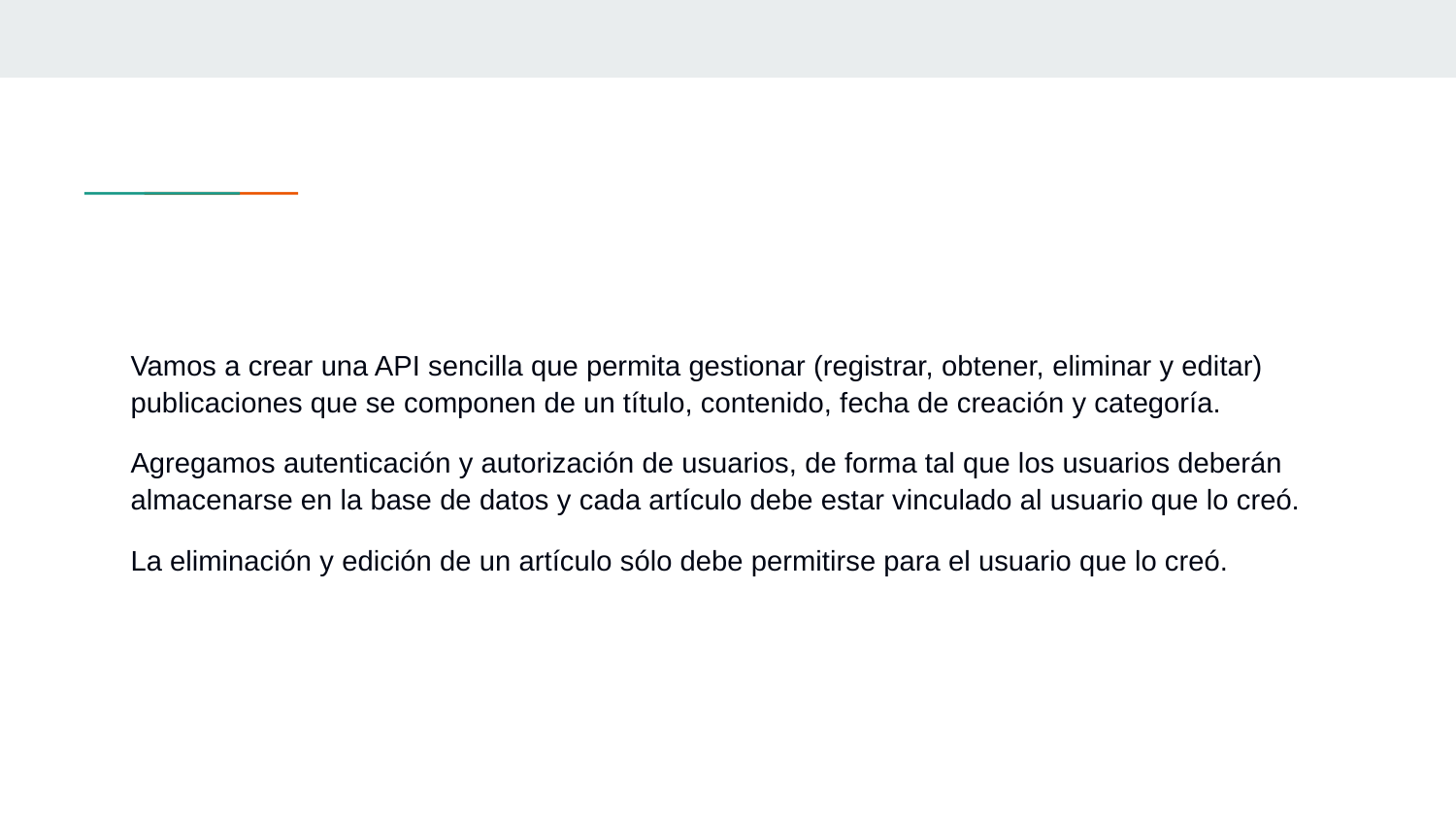

#
Vamos a crear una API sencilla que permita gestionar (registrar, obtener, eliminar y editar) publicaciones que se componen de un título, contenido, fecha de creación y categoría.
Agregamos autenticación y autorización de usuarios, de forma tal que los usuarios deberán almacenarse en la base de datos y cada artículo debe estar vinculado al usuario que lo creó.
La eliminación y edición de un artículo sólo debe permitirse para el usuario que lo creó.